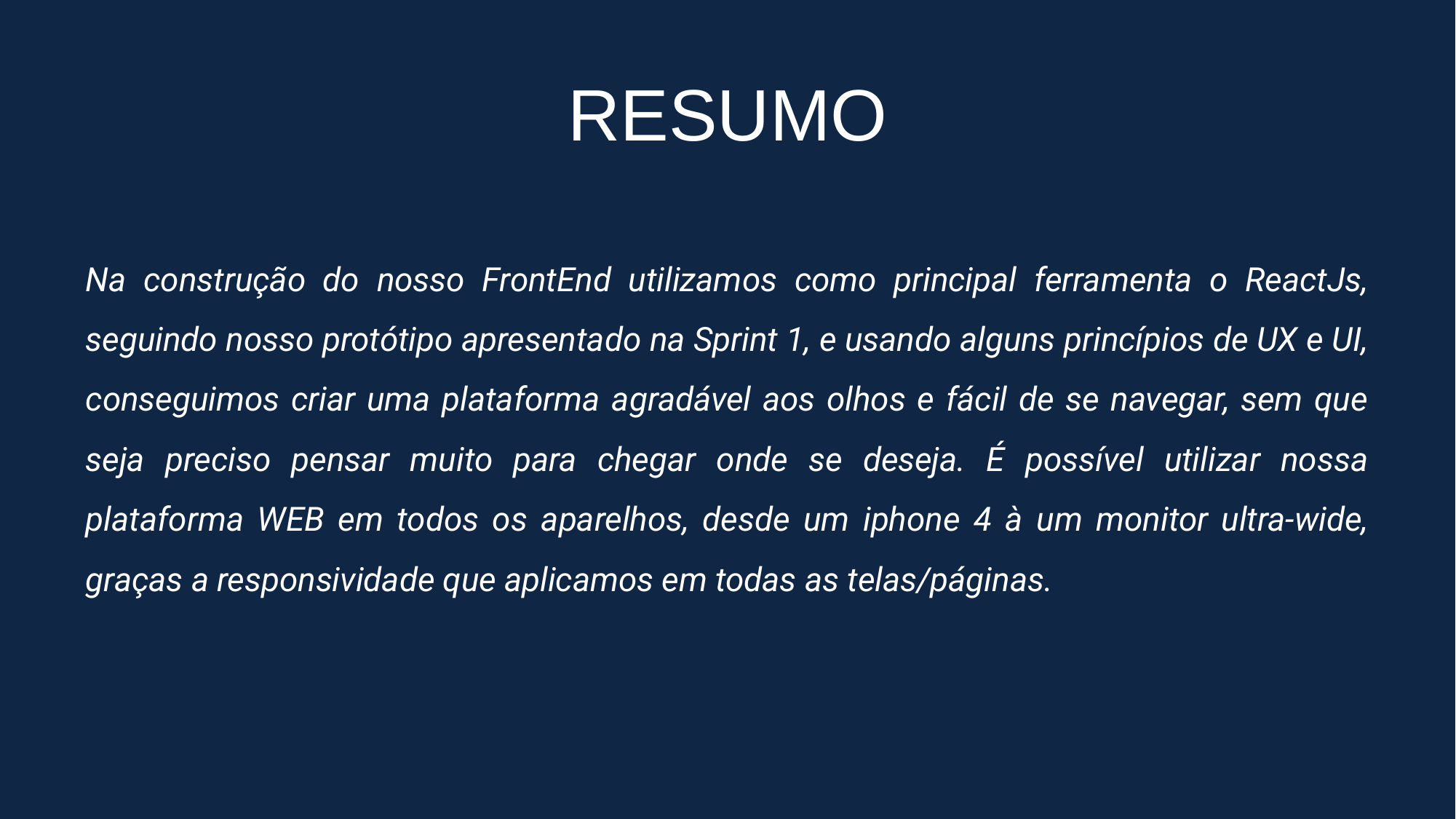

# RESUMO
Na construção do nosso FrontEnd utilizamos como principal ferramenta o ReactJs, seguindo nosso protótipo apresentado na Sprint 1, e usando alguns princípios de UX e UI, conseguimos criar uma plataforma agradável aos olhos e fácil de se navegar, sem que seja preciso pensar muito para chegar onde se deseja. É possível utilizar nossa plataforma WEB em todos os aparelhos, desde um iphone 4 à um monitor ultra-wide, graças a responsividade que aplicamos em todas as telas/páginas.